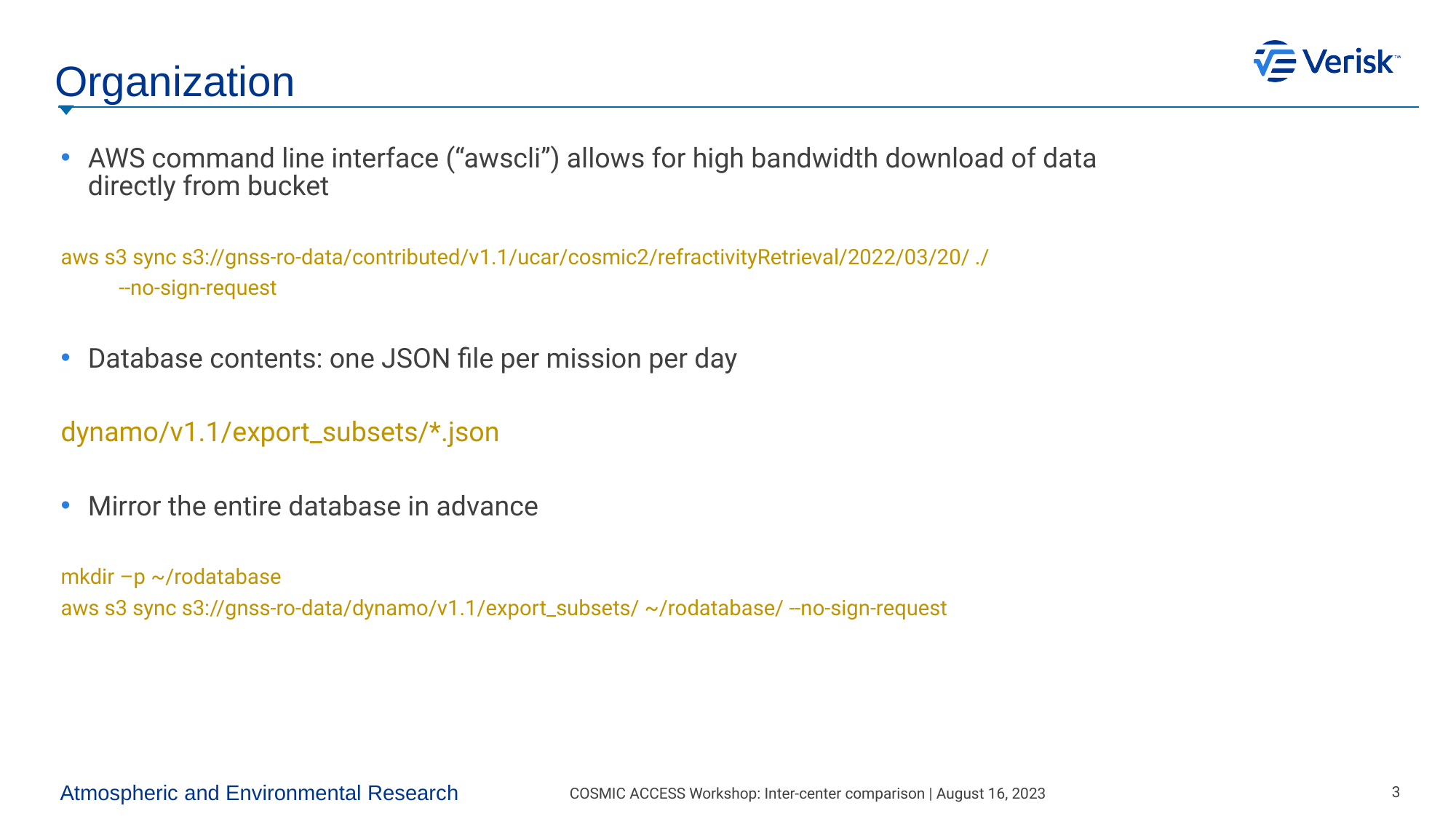

# Organization
AWS command line interface (“awscli”) allows for high bandwidth download of data directly from bucket

aws s3 sync s3://gnss-ro-data/contributed/v1.1/ucar/cosmic2/refractivityRetrieval/2022/03/20/ ./
           --no-sign-request

Database contents: one JSON file per mission per day

dynamo/v1.1/export_subsets/*.json

Mirror the entire database in advance

mkdir –p ~/rodatabase
aws s3 sync s3://gnss-ro-data/dynamo/v1.1/export_subsets/ ~/rodatabase/ --no-sign-request